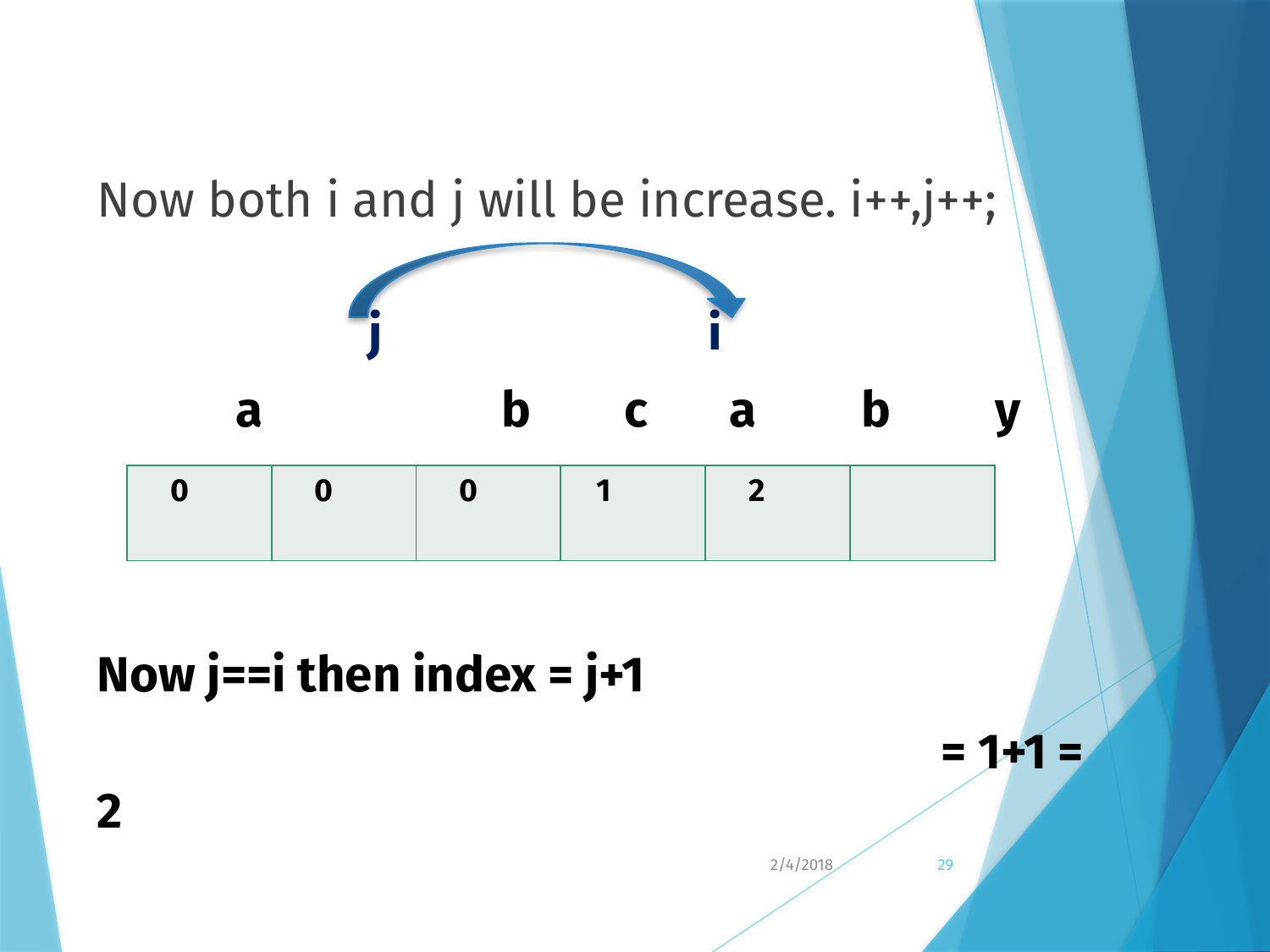

#

Now both i and j will be increase. i++,j++;

	                 j                            i
	 a		  b        c       a         b         y

Now j==i then index = j+1
						       = 1+1 = 2

| 0 | 0 | 0 | 1 | 2 |  |
| --- | --- | --- | --- | --- | --- |
2/4/2018
29